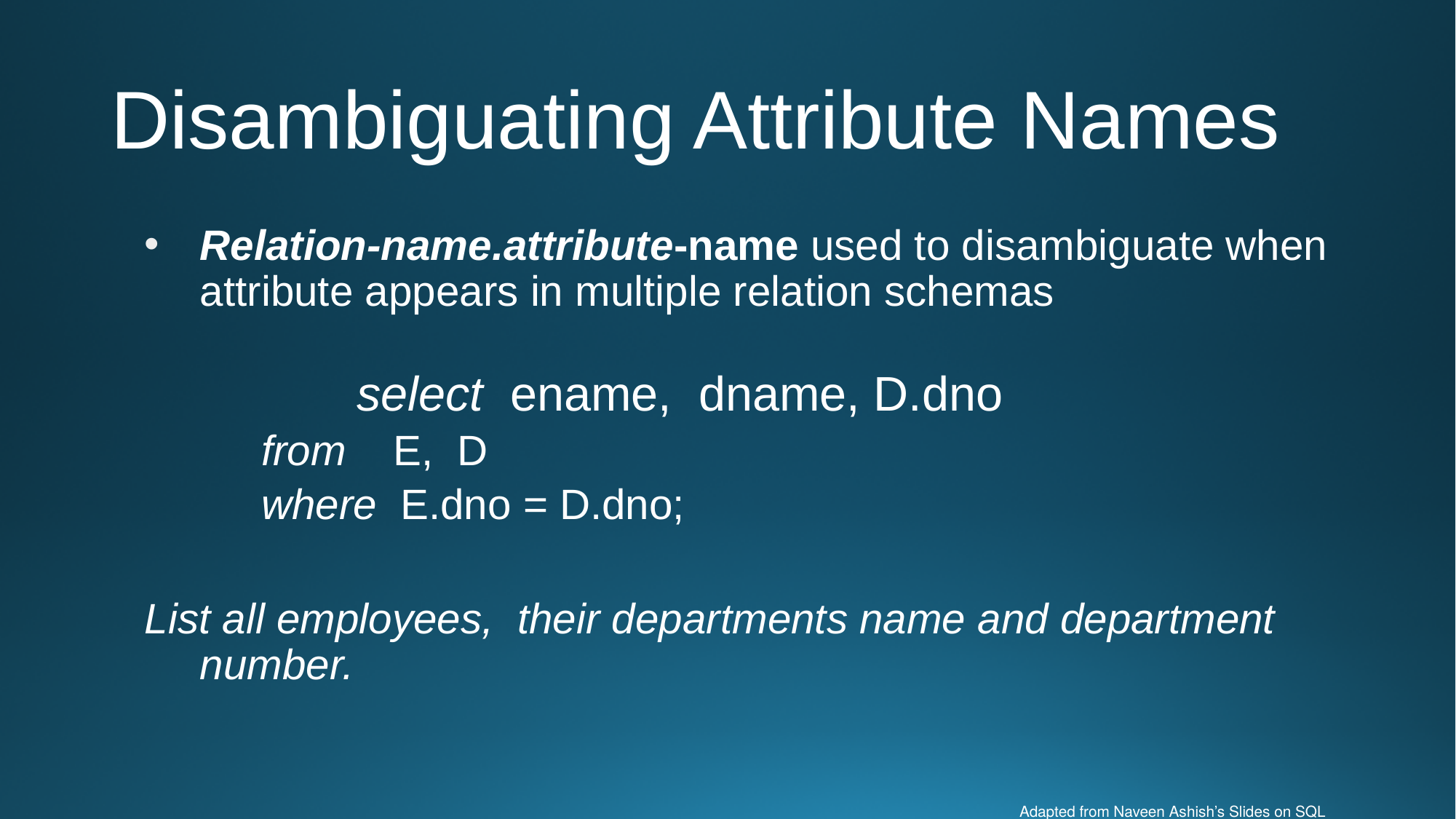

# Disambiguating Attribute Names
Relation-name.attribute-name used to disambiguate when attribute appears in multiple relation schemas

		select  ename,  dname, D.dno
from    E,  D
where  E.dno = D.dno;

List all employees,  their departments name and department number.

Adapted from Naveen Ashish’s Slides on SQL